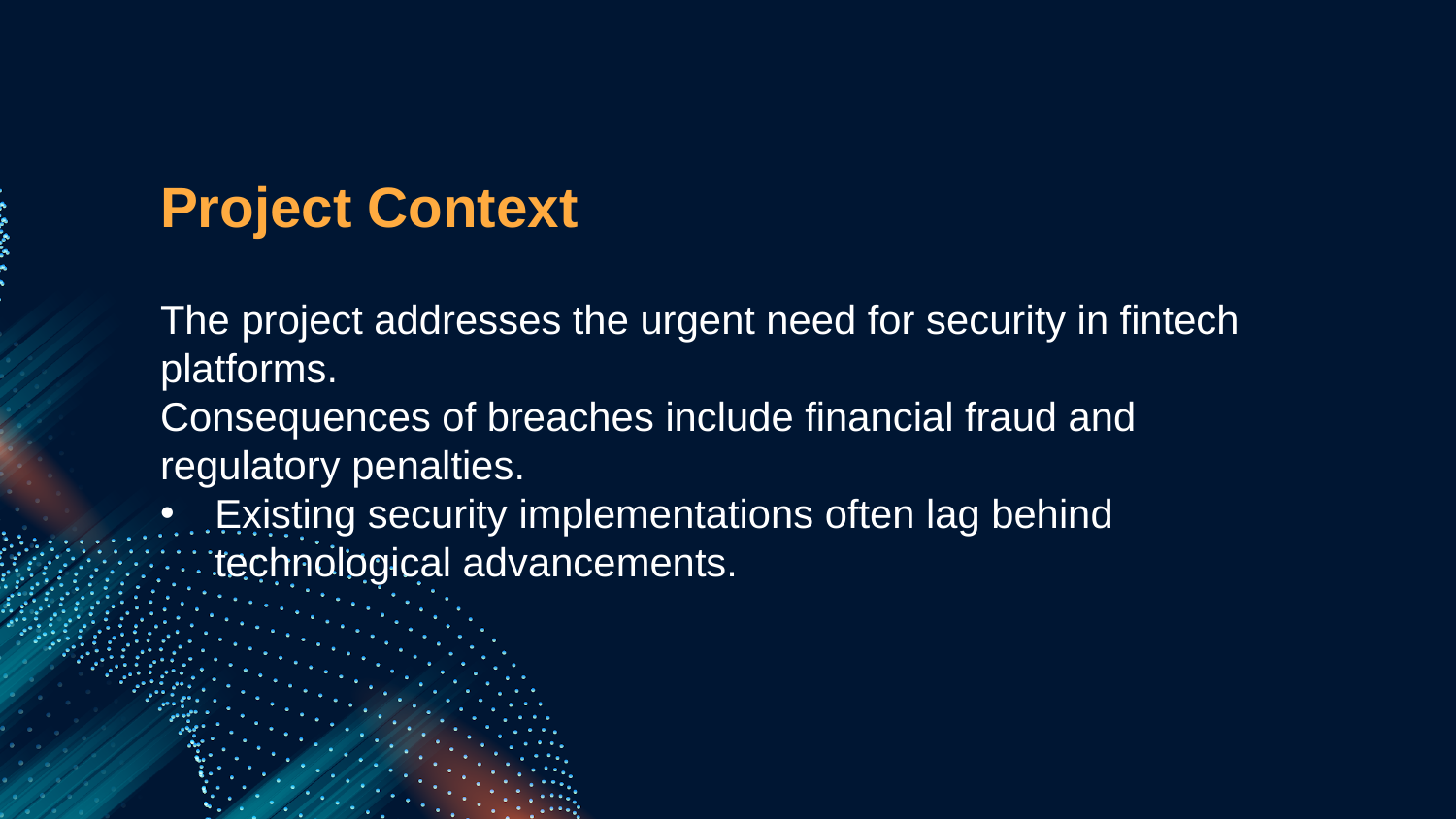

Project Context
The project addresses the urgent need for security in fintech platforms.
Consequences of breaches include financial fraud and regulatory penalties.
Existing security implementations often lag behind technological advancements.